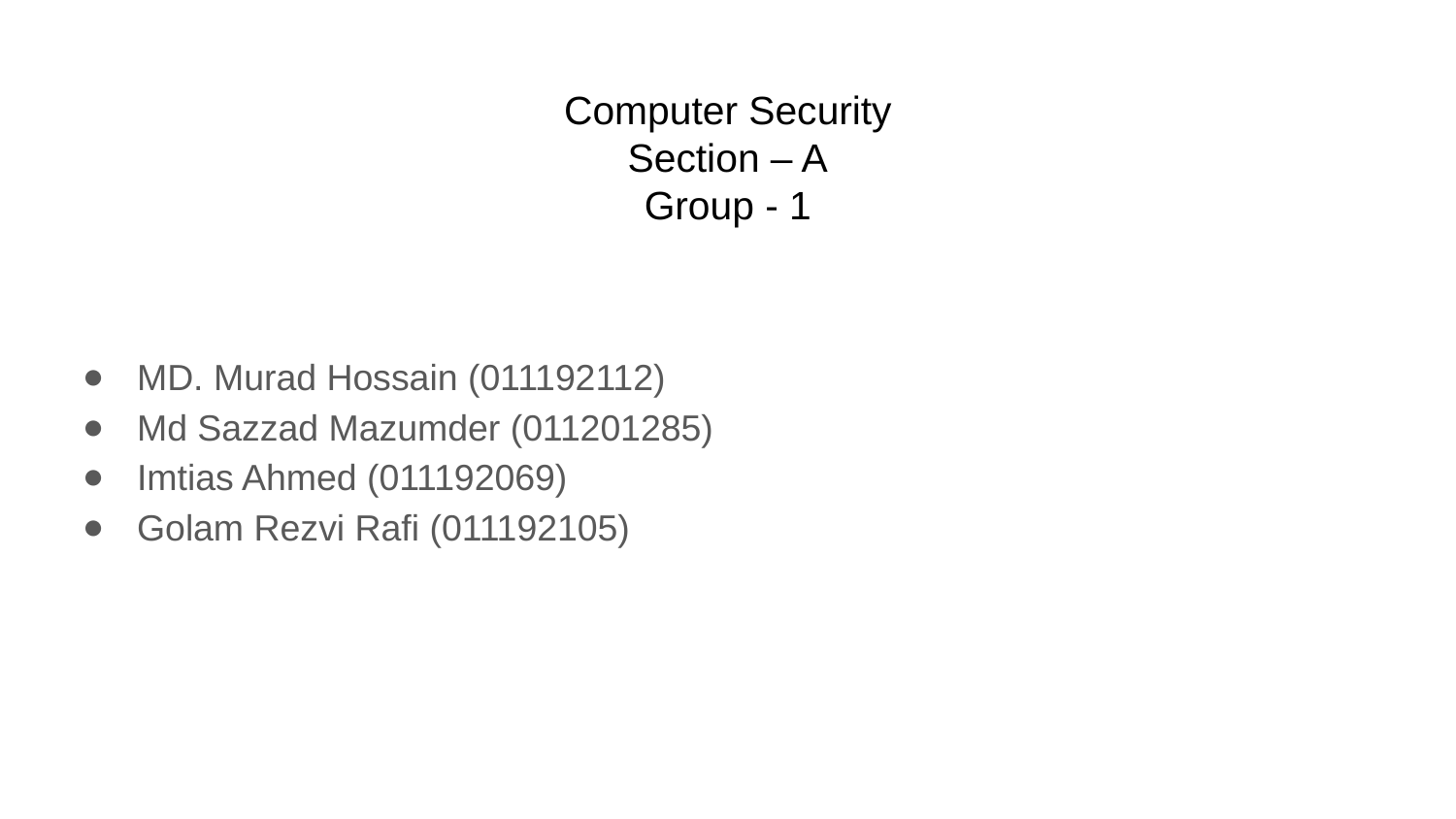

# Computer Security Section – A Group - 1
MD. Murad Hossain (011192112)
Md Sazzad Mazumder (011201285)
Imtias Ahmed (011192069)
Golam Rezvi Rafi (011192105)